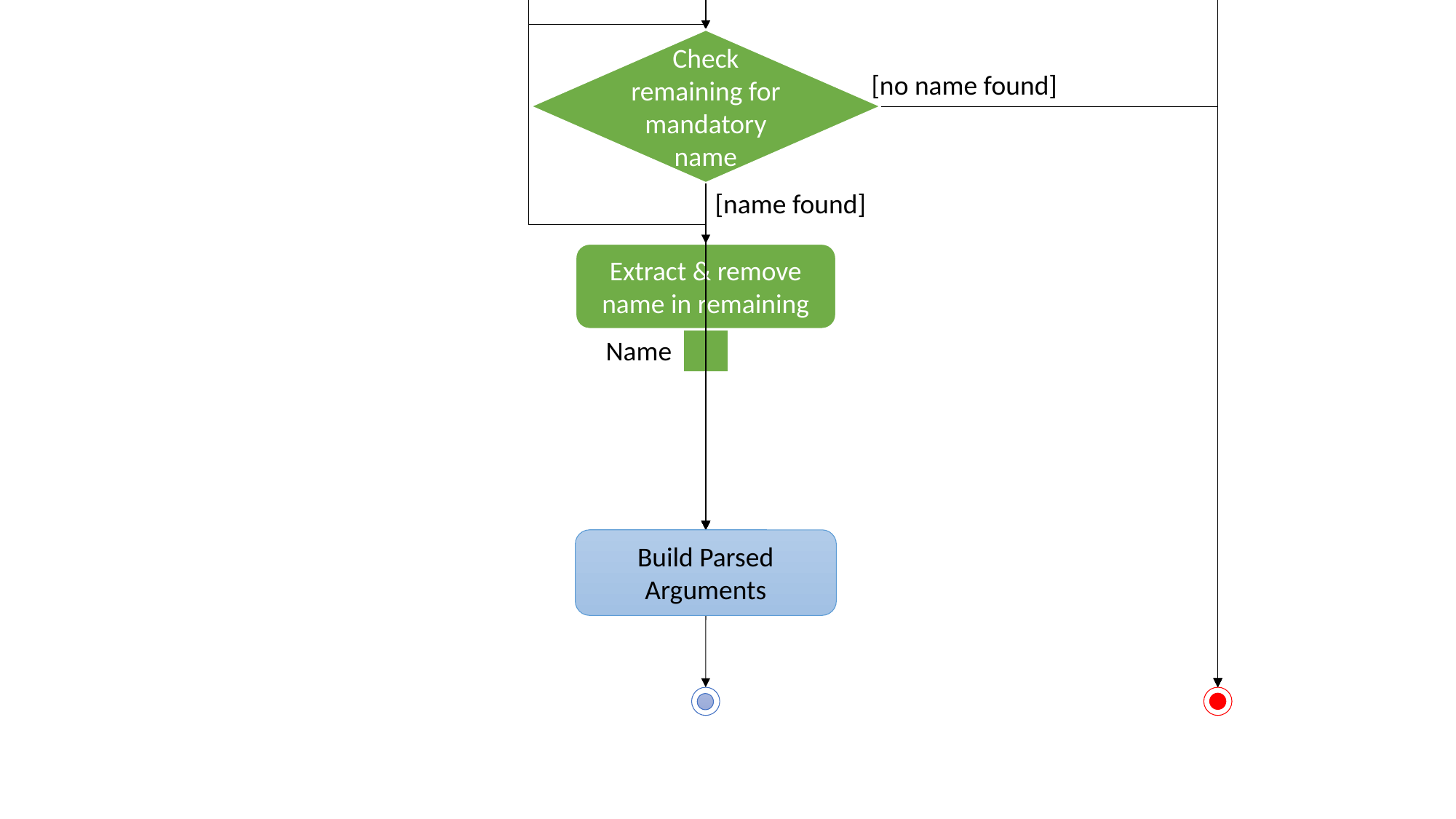

rawArgs
Initialize remaining to given rawArgs

remaining
Check remaining for mandatory phone
[no phone found]
[phone found]
Phone
Extract & remove phone in remaining

remaining

Check remaining for mandatory email
[no email found]
[email found]
Extract & remove email in remaining
Email

remaining

Check remaining for existing tag words
[no existing tag words found]
[existing tag words found]
Extract & remove tag words in remaining
remaining

Check remaining for existing tag prefixes
[no tag prefixes found]
[tag prefixes found]
Extract & remove tags in remaining
remaining

Tags

Check remaining for existing remark prefixes
[no remark prefixes found]
[remark prefixes found]
Remark
Extract & remove remark in remaining

remaining

Check remaining for mandatory address
[no address found]
[address found]
Address
Extract & remove address in remaining

remaining

Check remaining for mandatory name
[no name found]
[name found]
Extract & remove name in remaining
Name

Build Parsed Arguments